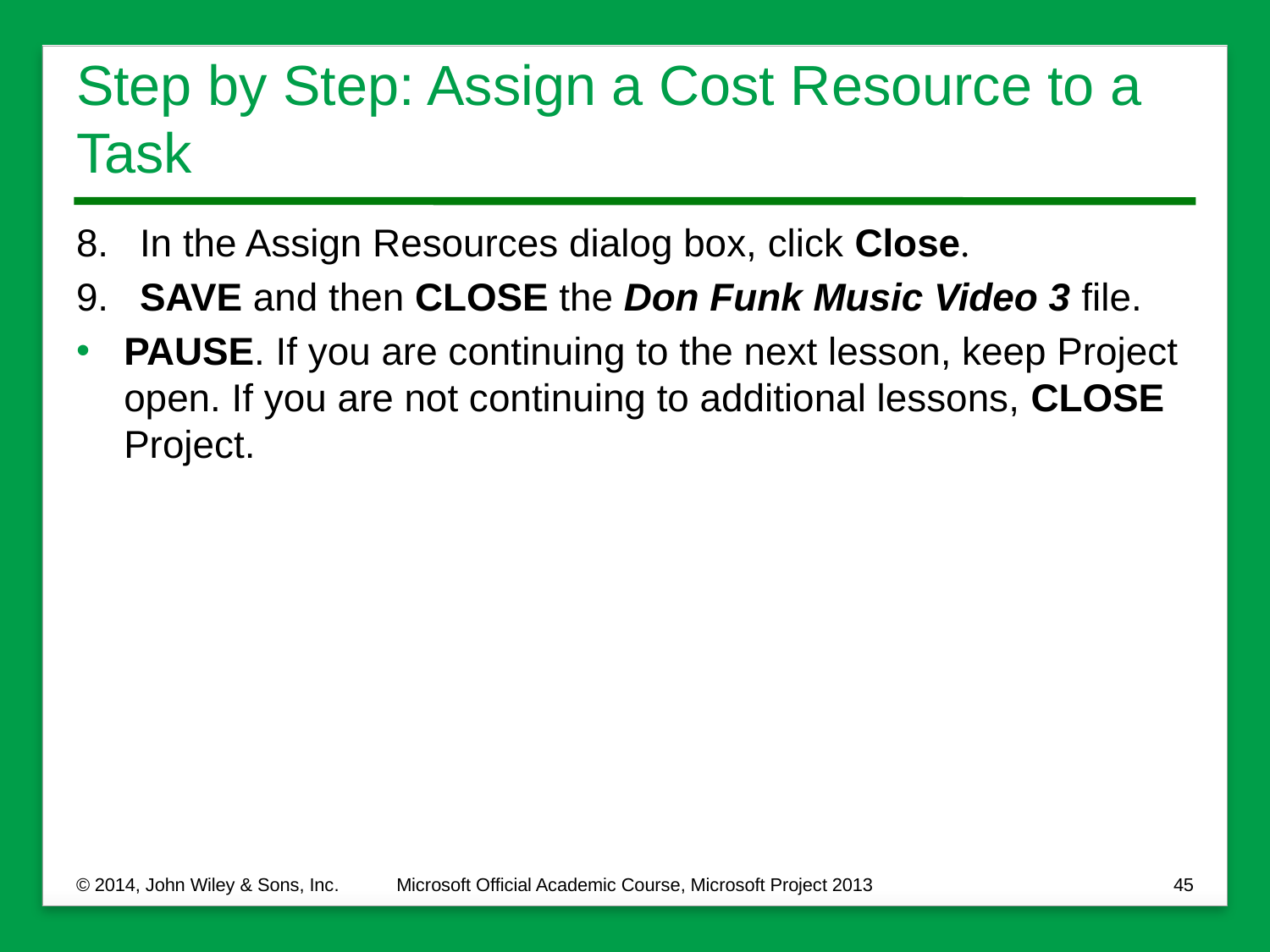

# Step by Step: Assign a Cost Resource to a Task
8.	In the Assign Resources dialog box, click Close.
9.	SAVE and then CLOSE the Don Funk Music Video 3 file.
PAUSE. If you are continuing to the next lesson, keep Project open. If you are not continuing to additional lessons, CLOSE Project.
© 2014, John Wiley & Sons, Inc.
Microsoft Official Academic Course, Microsoft Project 2013
45